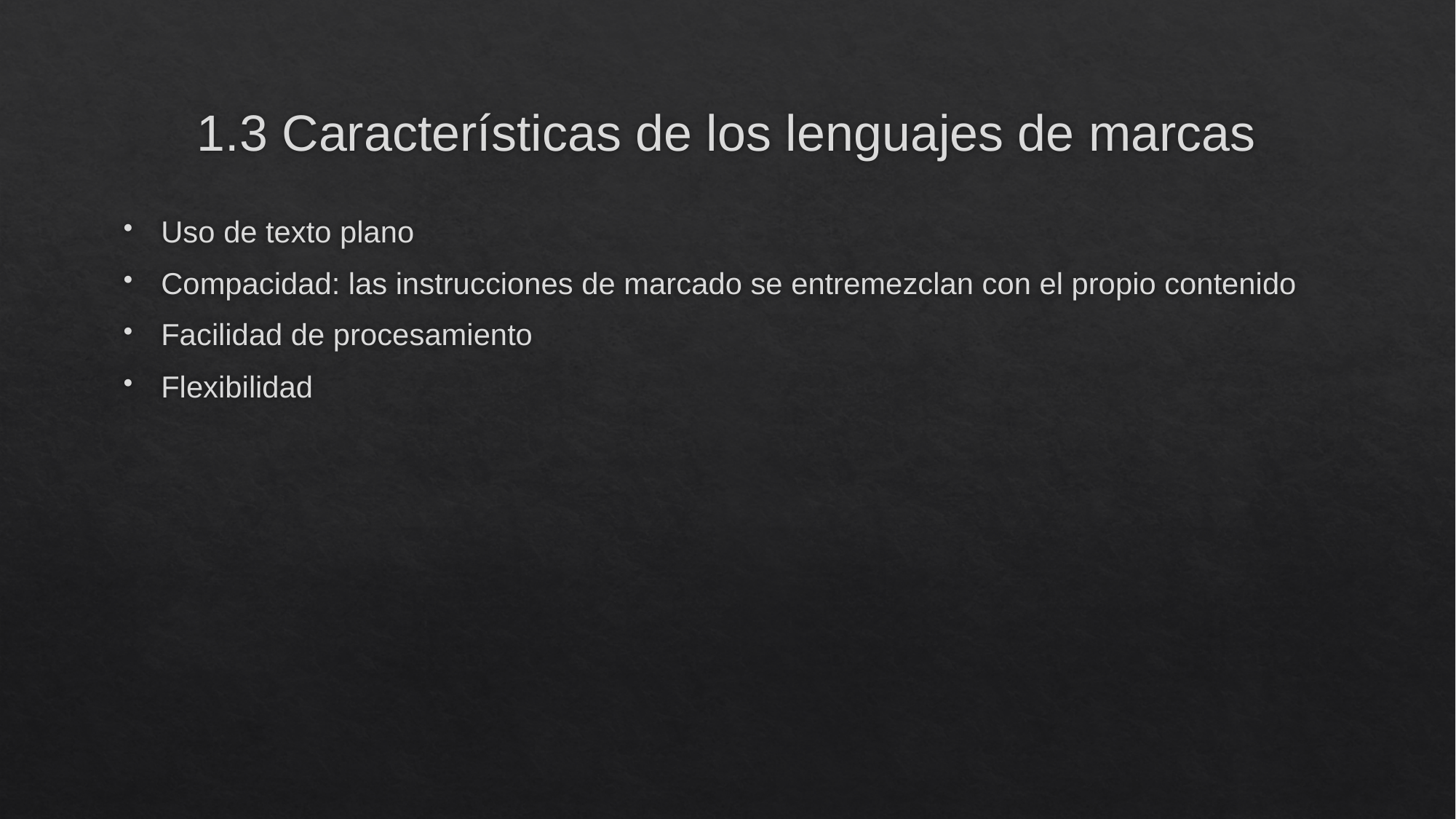

# 1.3 Características de los lenguajes de marcas
Uso de texto plano
Compacidad: las instrucciones de marcado se entremezclan con el propio contenido
Facilidad de procesamiento
Flexibilidad